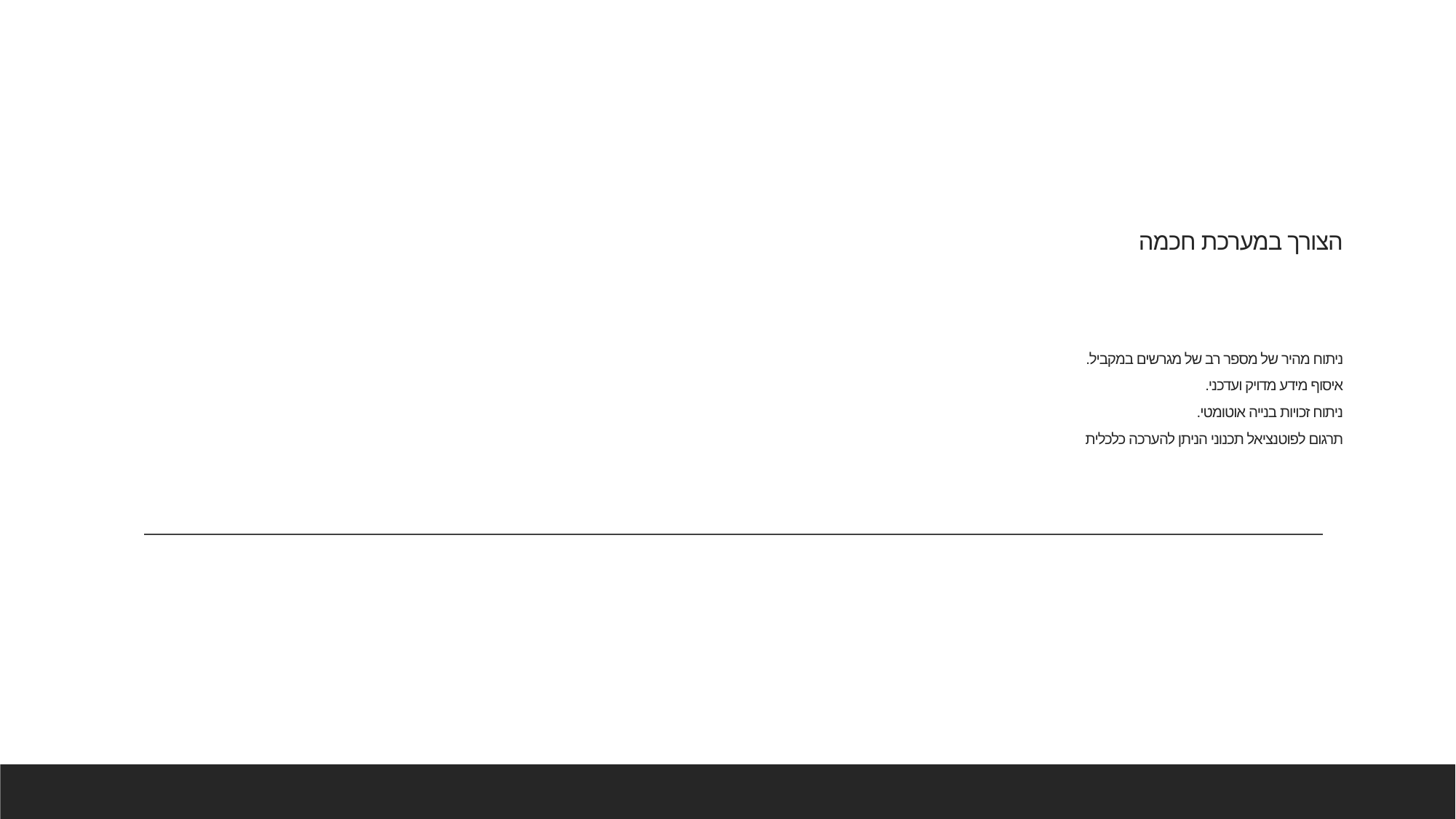

# הצורך במערכת חכמה ניתוח מהיר של מספר רב של מגרשים במקביל. איסוף מידע מדויק ועדכני. ניתוח זכויות בנייה אוטומטי. תרגום לפוטנציאל תכנוני הניתן להערכה כלכלית